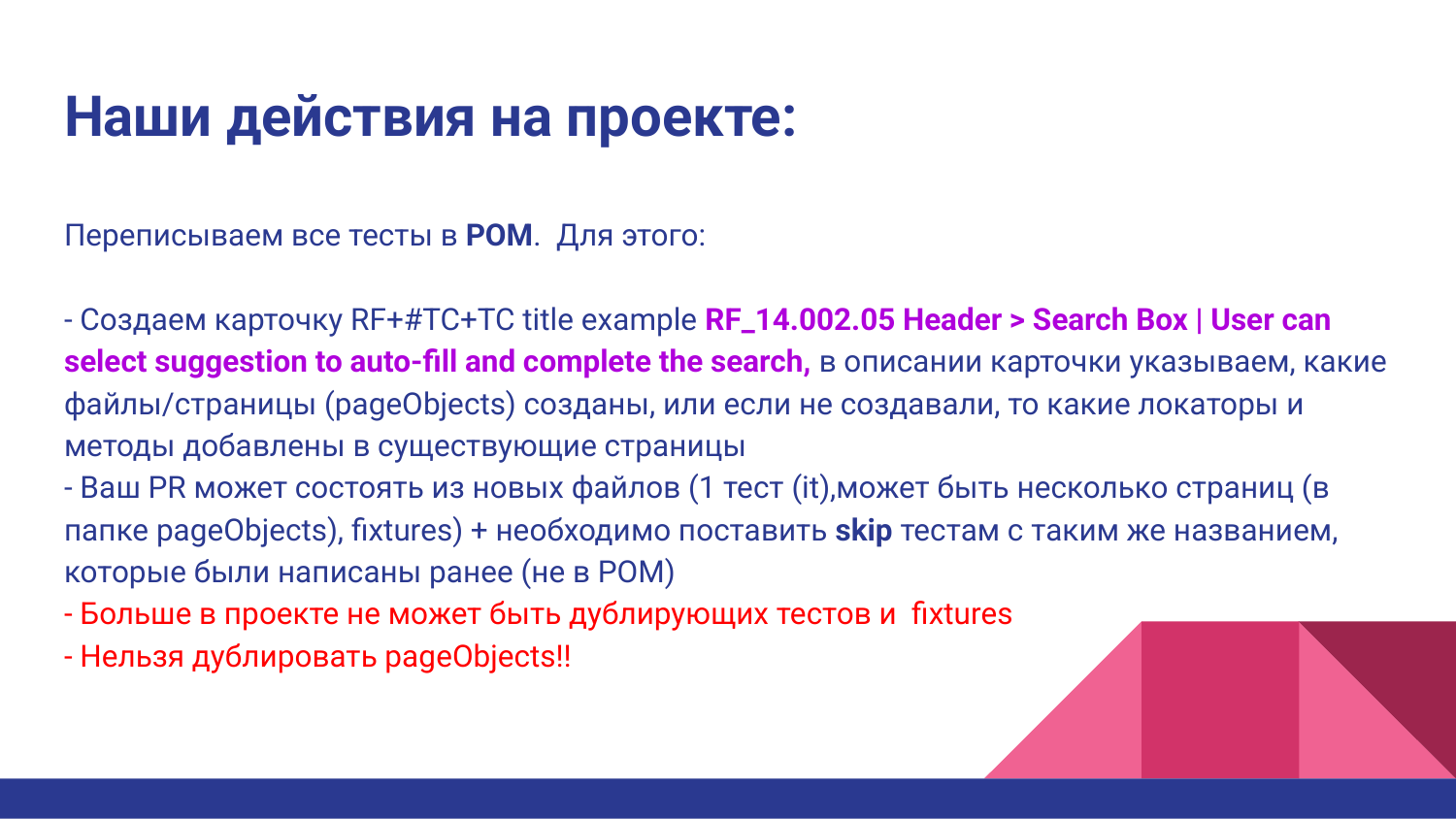

# Наши действия на проекте:
Переписываем все тесты в POM.  Для этого:
- Создаем карточку RF+#TC+TC title example RF_14.002.05 Header > Search Box | User can select suggestion to auto-fill and complete the search, в описании карточки указываем, какие файлы/страницы (pageObjects) созданы, или если не создавали, то какие локаторы и методы добавлены в существующие страницы
- Ваш PR может состоять из новых файлов (1 тест (it),может быть несколько страниц (в папке pageObjects), fixtures) + необходимо поставить skip тестам с таким же названием, которые были написаны ранее (не в POM)
- Больше в проекте не может быть дублирующих тестов и  fixtures
- Нельзя дублировать pageObjects!!